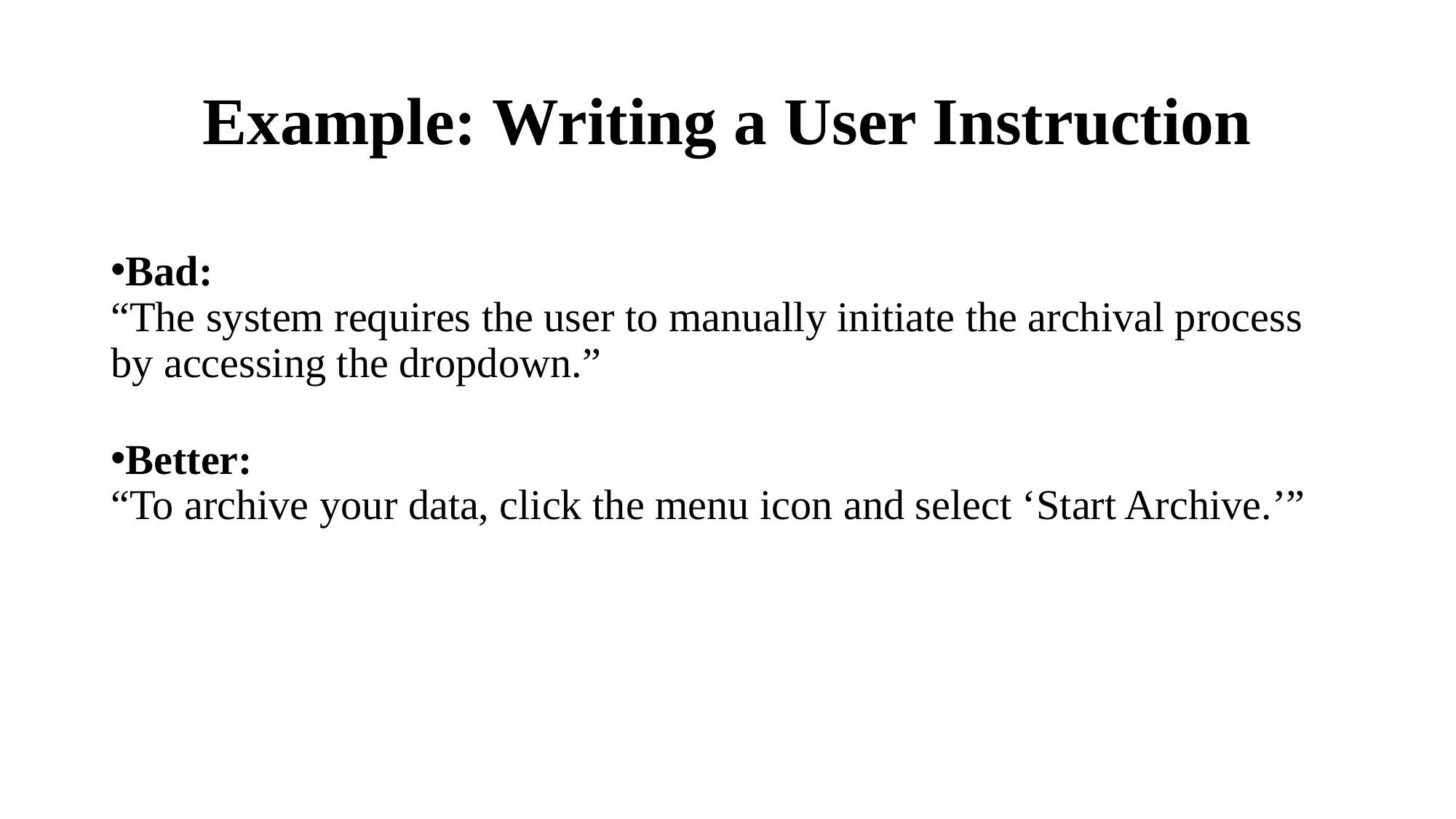

# Example: Writing a User Instruction
Bad:
“The system requires the user to manually initiate the archival process by accessing the dropdown.”
Better:
“To archive your data, click the menu icon and select ‘Start Archive.’”